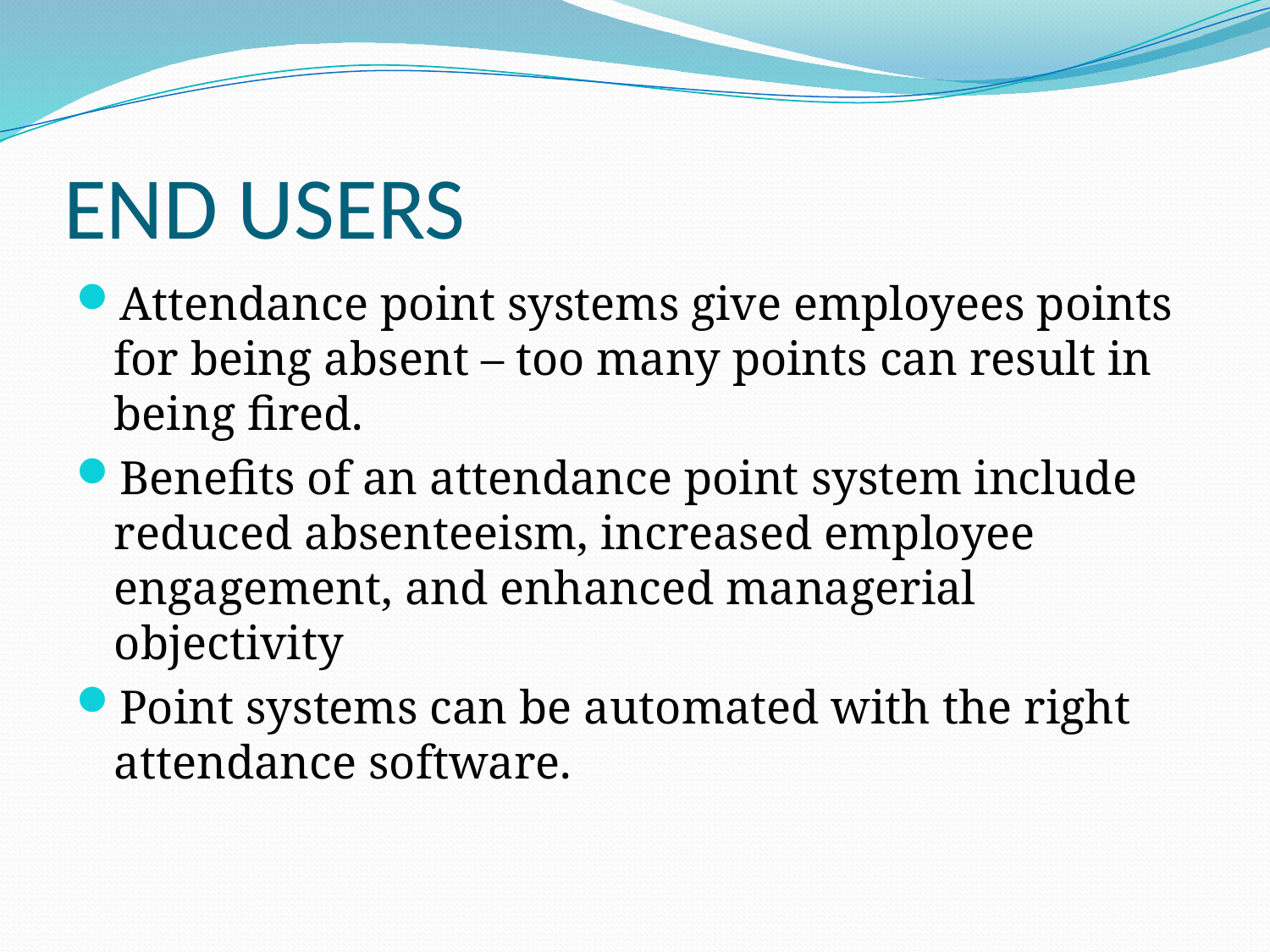

# END USERS
Attendance point systems give employees points for being absent – too many points can result in being fired.
Benefits of an attendance point system include reduced absenteeism, increased employee engagement, and enhanced managerial objectivity
Point systems can be automated with the right attendance software.